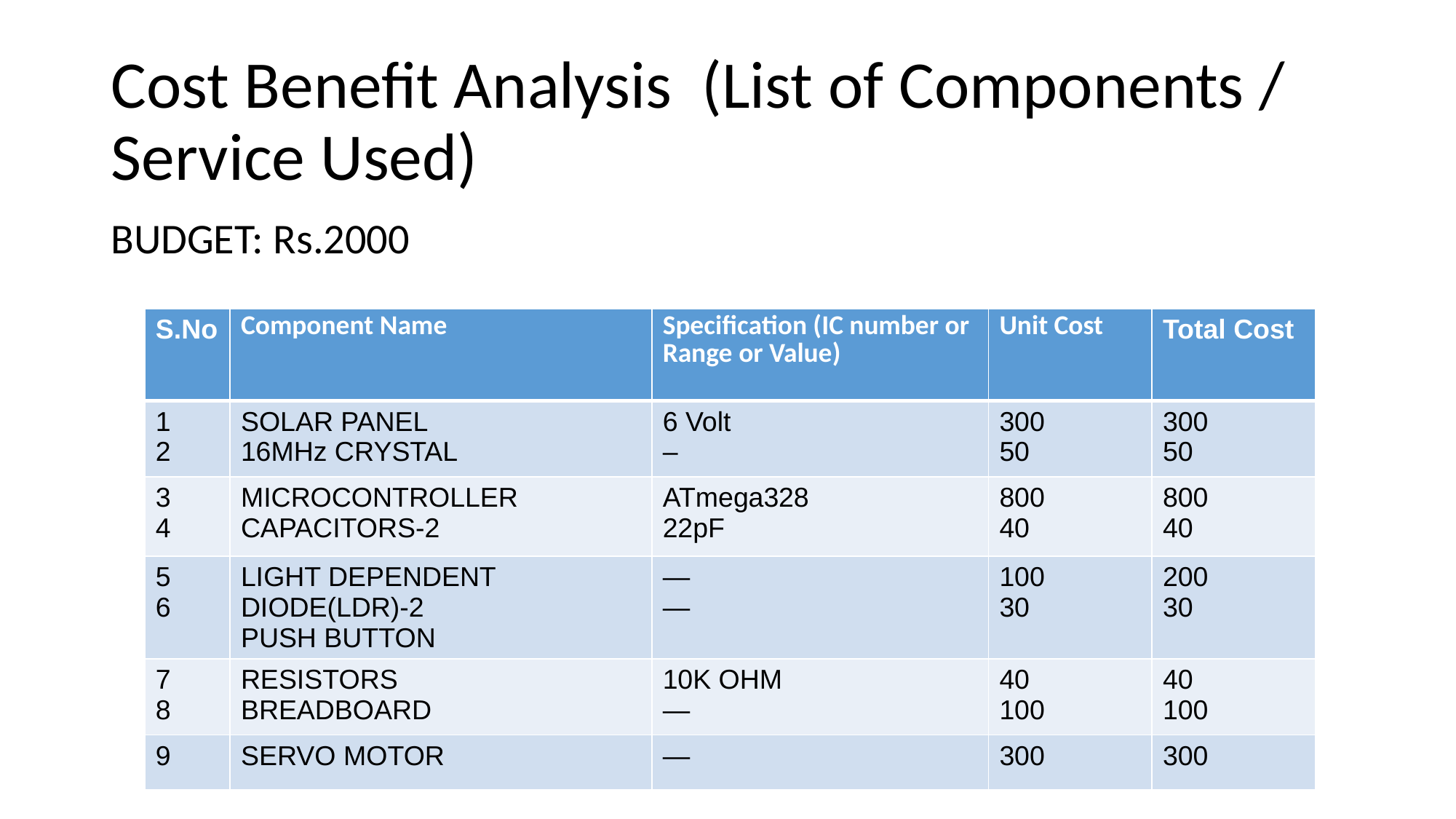

# Cost Benefit Analysis  (List of Components / Service Used)
BUDGET: Rs.2000
| S.No | Component Name | Specification (IC number or Range or Value) | Unit Cost | Total Cost |
| --- | --- | --- | --- | --- |
| 1 2 | SOLAR PANEL 16MHz CRYSTAL | 6 Volt – | 300 50 | 300 50 |
| 3 4 | MICROCONTROLLER CAPACITORS-2 | ATmega328 22pF | 800 40 | 800 40 |
| 5 6 | LIGHT DEPENDENT DIODE(LDR)-2 PUSH BUTTON | — — | 100 30 | 200 30 |
| 7 8 | RESISTORS BREADBOARD | 10K OHM — | 40 100 | 40 100 |
| 9 | SERVO MOTOR | — | 300 | 300 |